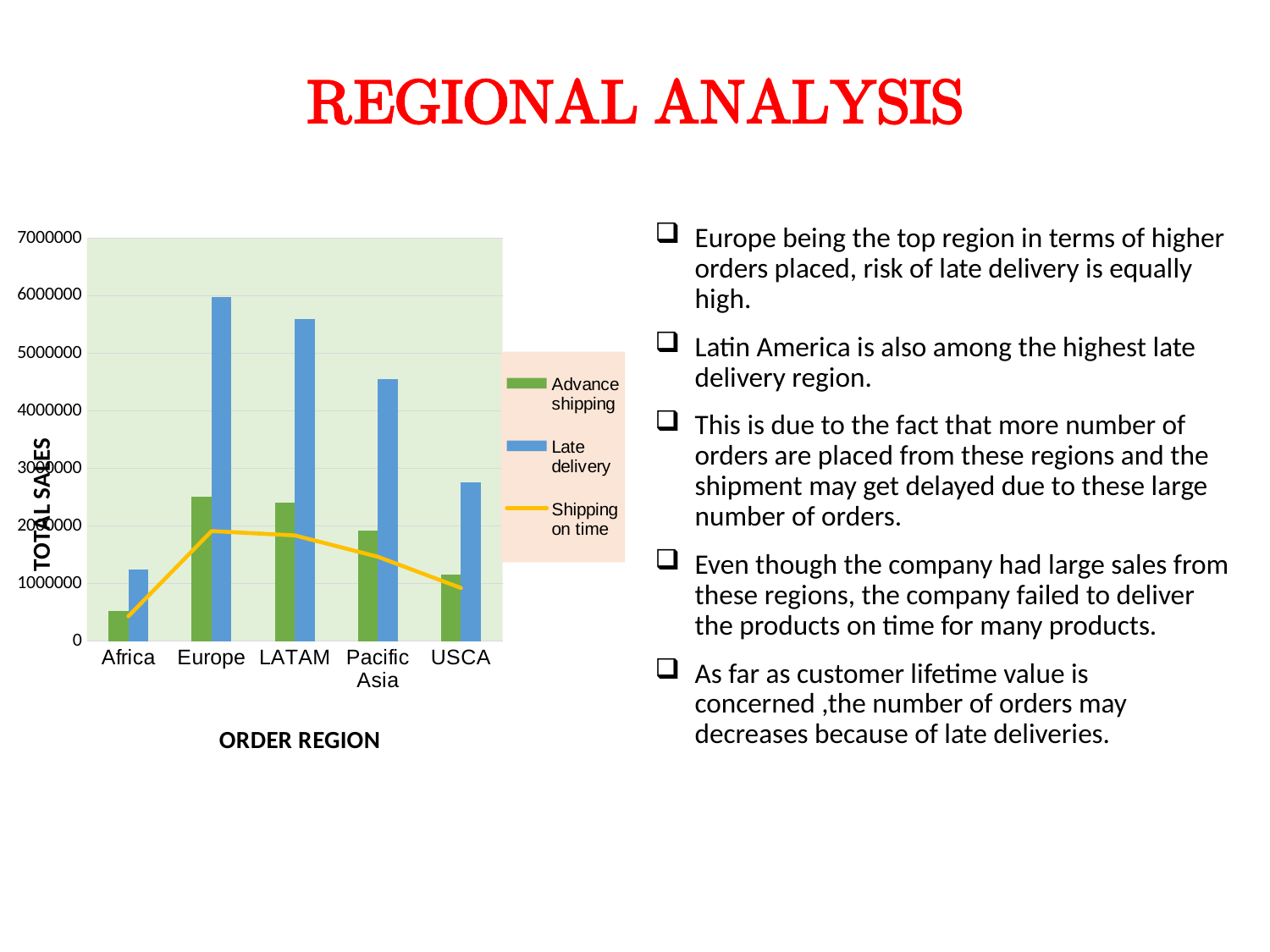

REGIONAL ANALYSIS
Europe being the top region in terms of higher orders placed, risk of late delivery is equally high.
Latin America is also among the highest late delivery region.
This is due to the fact that more number of orders are placed from these regions and the shipment may get delayed due to these large number of orders.
Even though the company had large sales from these regions, the company failed to deliver the products on time for many products.
As far as customer lifetime value is concerned ,the number of orders may decreases because of late deliveries.

### Chart

| Category | Advance shipping | Late delivery | Shipping on time |
|---|---|---|---|
| Africa | 525262.1002841155 | 1248052.2344190981 | 432648.71867842023 |
| Europe | 2514042.9640820655 | 5979286.598605291 | 1912041.8745510548 |
| LATAM | 2398678.4870141638 | 5589182.678731728 | 1836468.5965673302 |
| Pacific Asia | 1924117.0070257576 | 4552199.69847102 | 1466035.1187198774 |
| USCA | 1155907.3328526374 | 2757674.0550117283 | 922832.1884638909 |